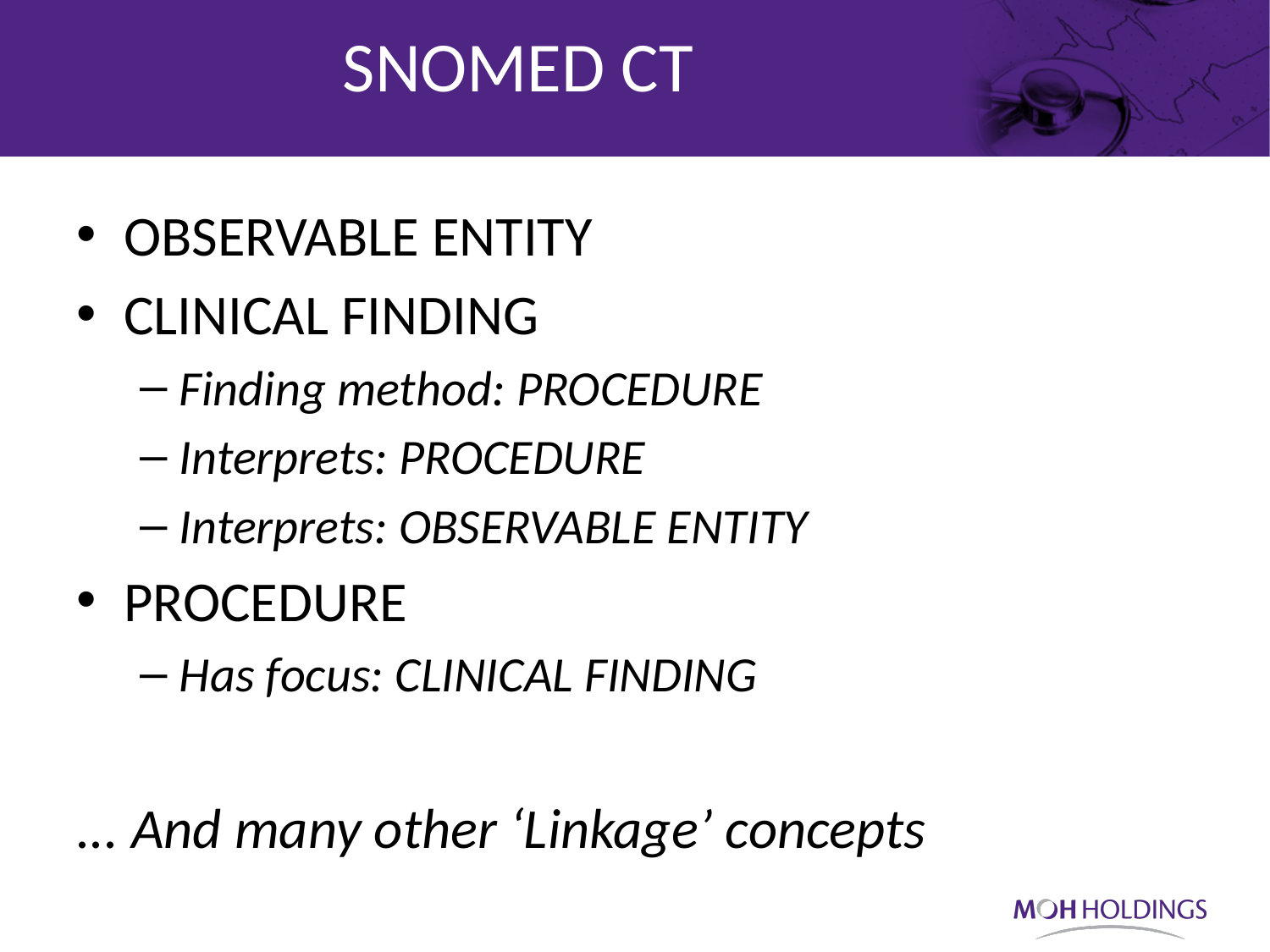

SNOMED CT
OBSERVABLE ENTITY
CLINICAL FINDING
Finding method: PROCEDURE
Interprets: PROCEDURE
Interprets: OBSERVABLE ENTITY
PROCEDURE
Has focus: CLINICAL FINDING

... And many other ‘Linkage’ concepts